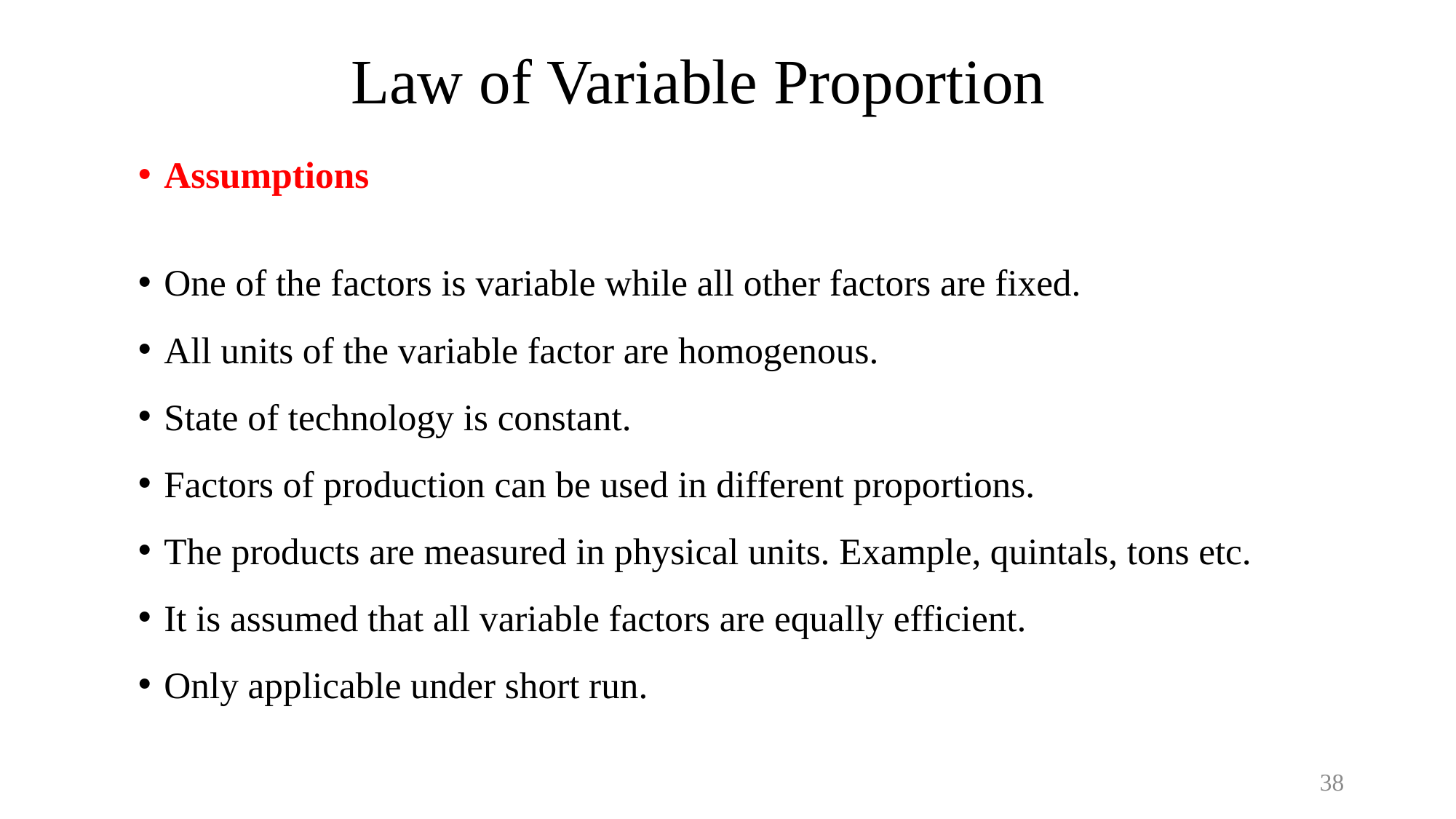

# Law of Variable Proportion
Assumptions

One of the factors is variable while all other factors are fixed.
All units of the variable factor are homogenous.
State of technology is constant.
Factors of production can be used in different proportions.
The products are measured in physical units. Example, quintals, tons etc.
It is assumed that all variable factors are equally efficient.
Only applicable under short run.
38